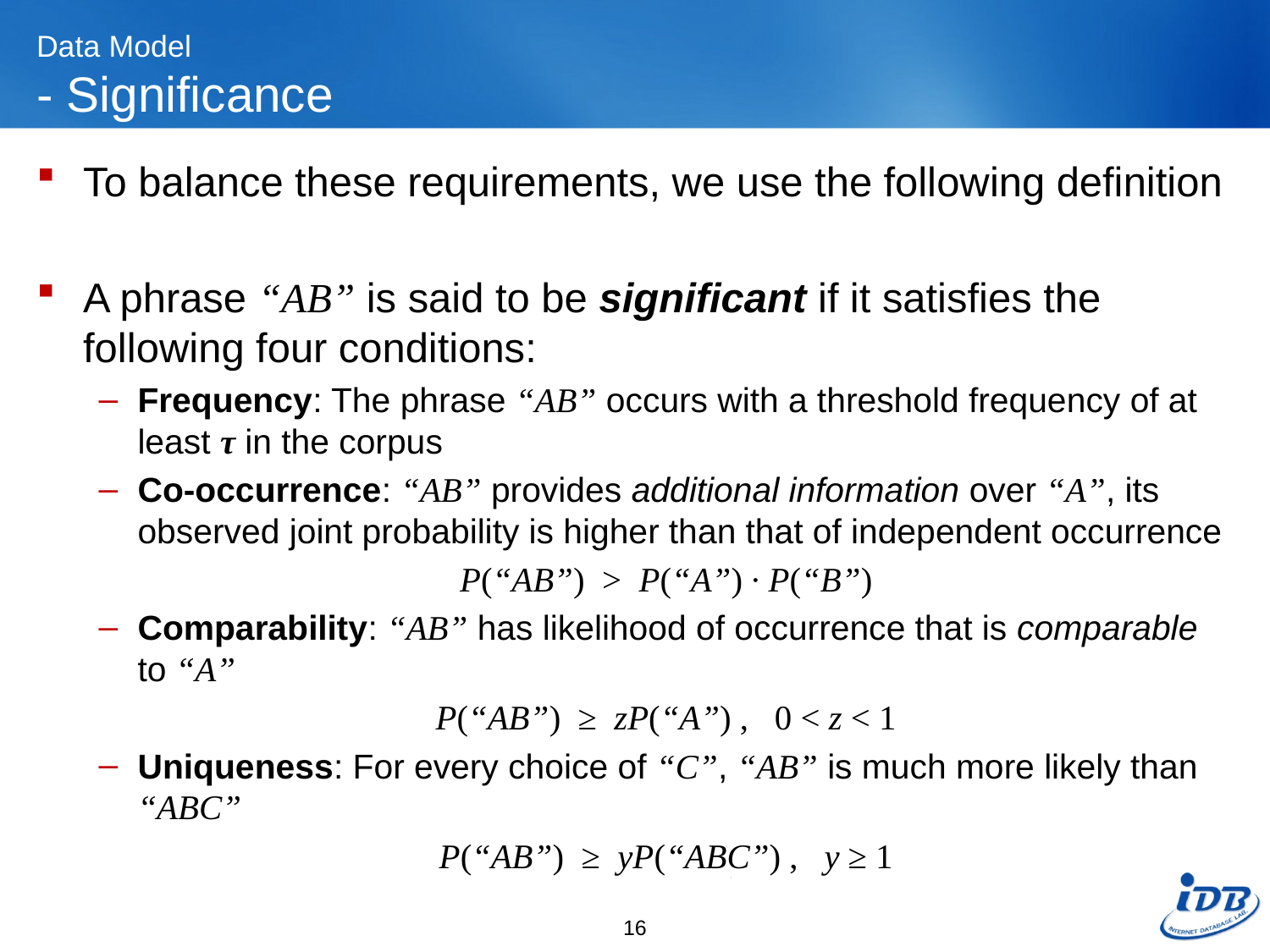

# Data Model - Significance
To balance these requirements, we use the following definition

A phrase “AB” is said to be significant if it satisfies the following four conditions:
Frequency: The phrase “AB” occurs with a threshold frequency of at least τ in the corpus
Co-occurrence: “AB” provides additional information over “A”, its observed joint probability is higher than that of independent occurrence
P(“AB”)  >  P(“A”) ∙ P(“B”)
Comparability: “AB” has likelihood of occurrence that is comparable to “A”
P(“AB”)  ≥  zP(“A”) ,   0 < z < 1
Uniqueness: For every choice of “C”, “AB” is much more likely than “ABC”
P(“AB”)  ≥  yP(“ABC”) ,   y ≥ 1
16